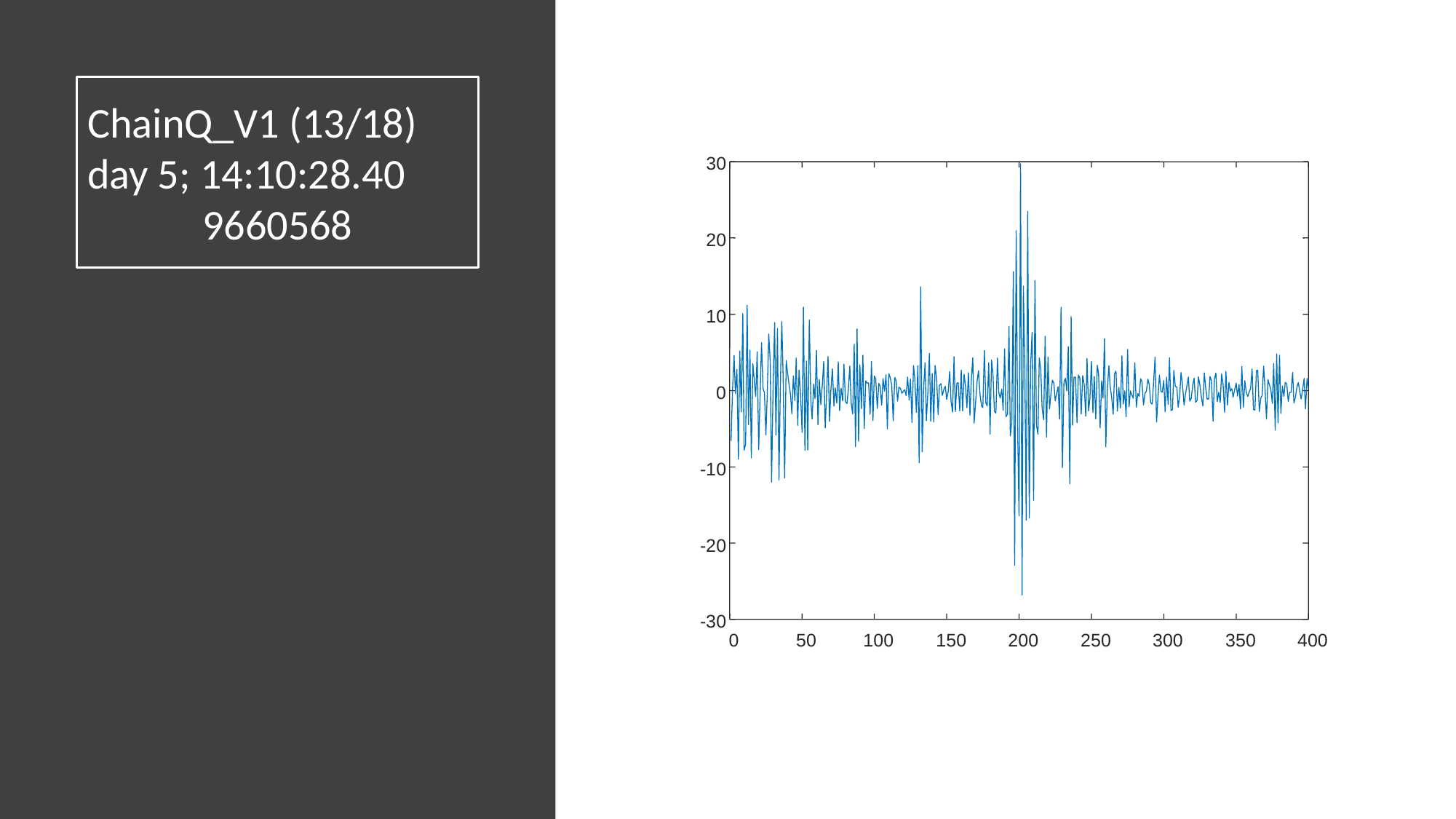

ChainQ_V1 (13/18)
day 5; 14:10:28.40
9660568

30

20

10

0

-10

-20

-30

0
50
100
150
200
250
300
350
400